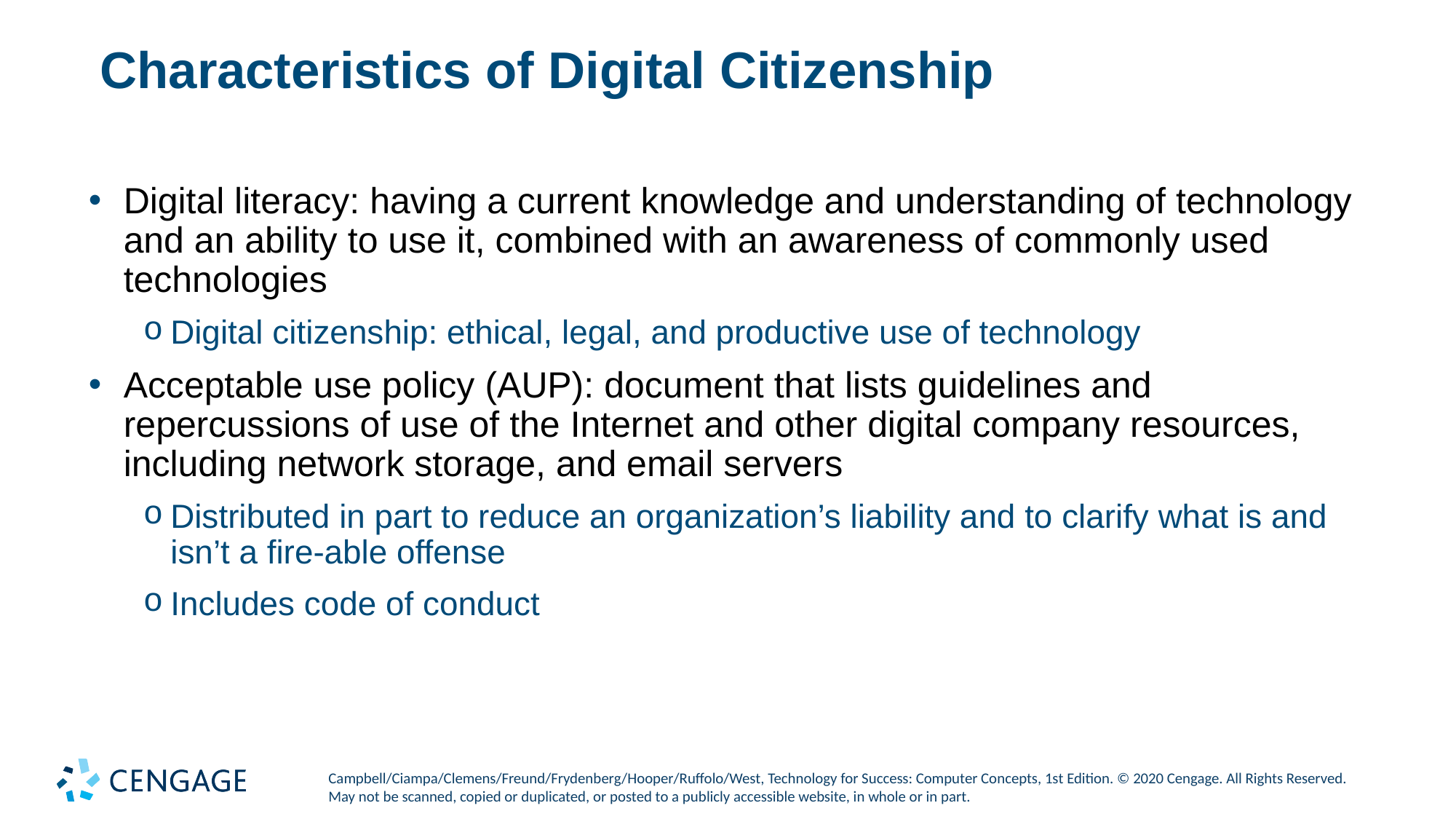

# Characteristics of Digital Citizenship
Digital literacy: having a current knowledge and understanding of technology and an ability to use it, combined with an awareness of commonly used technologies
Digital citizenship: ethical, legal, and productive use of technology
Acceptable use policy (AUP): document that lists guidelines and repercussions of use of the Internet and other digital company resources, including network storage, and email servers
Distributed in part to reduce an organization’s liability and to clarify what is and isn’t a fire-able offense
Includes code of conduct
Campbell/Ciampa/Clemens/Freund/Frydenberg/Hooper/Ruffolo/West, Technology for Success: Computer Concepts, 1st Edition. © 2020 Cengage. All Rights Reserved. May not be scanned, copied or duplicated, or posted to a publicly accessible website, in whole or in part.